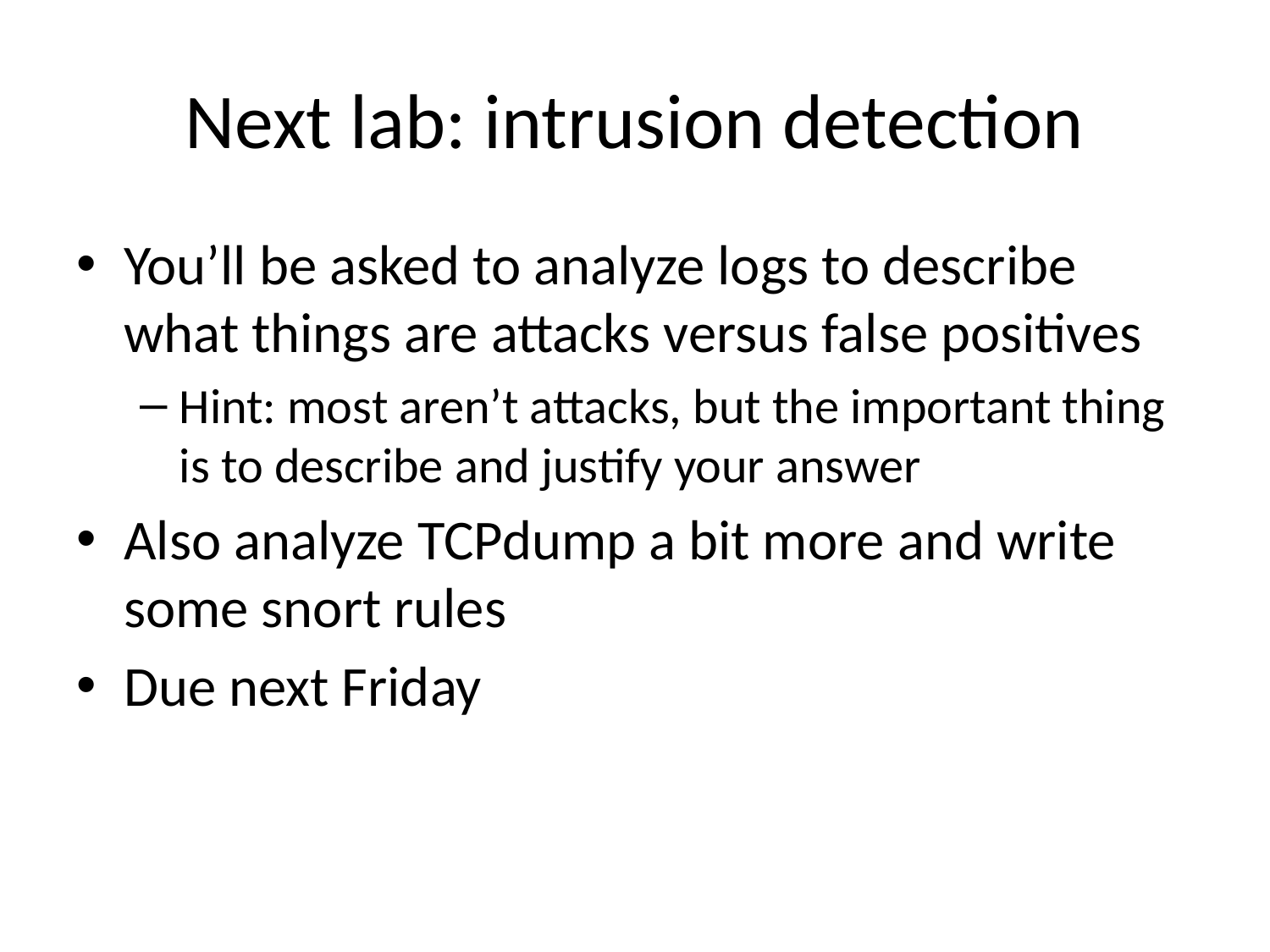

# Next lab: intrusion detection
You’ll be asked to analyze logs to describe what things are attacks versus false positives
Hint: most aren’t attacks, but the important thing is to describe and justify your answer
Also analyze TCPdump a bit more and write some snort rules
Due next Friday